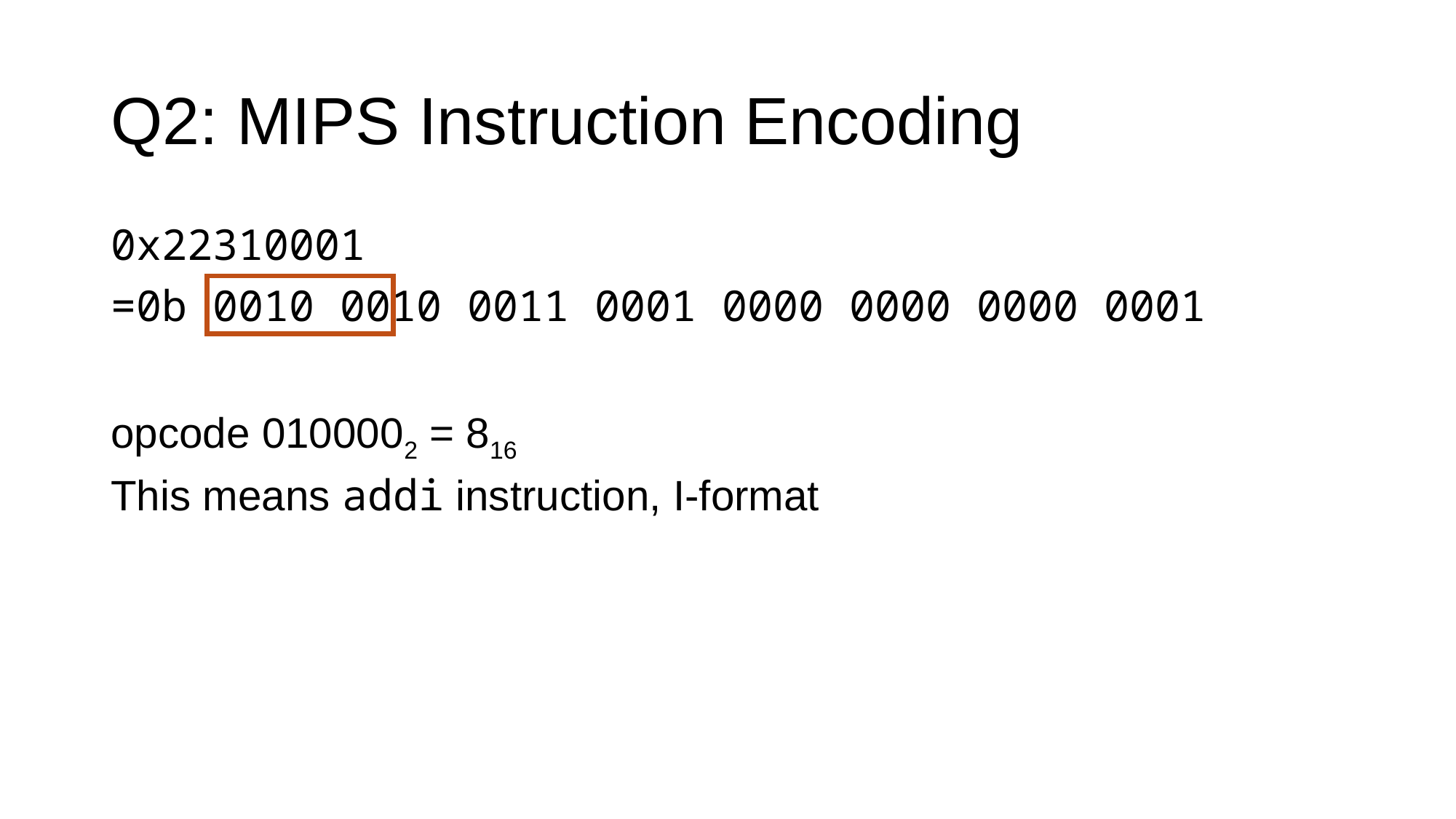

# Q2: MIPS Instruction Encoding
0x22310001
=0b 0010 0010 0011 0001 0000 0000 0000 0001

opcode 0100002 = 816
This means addi instruction, I-format